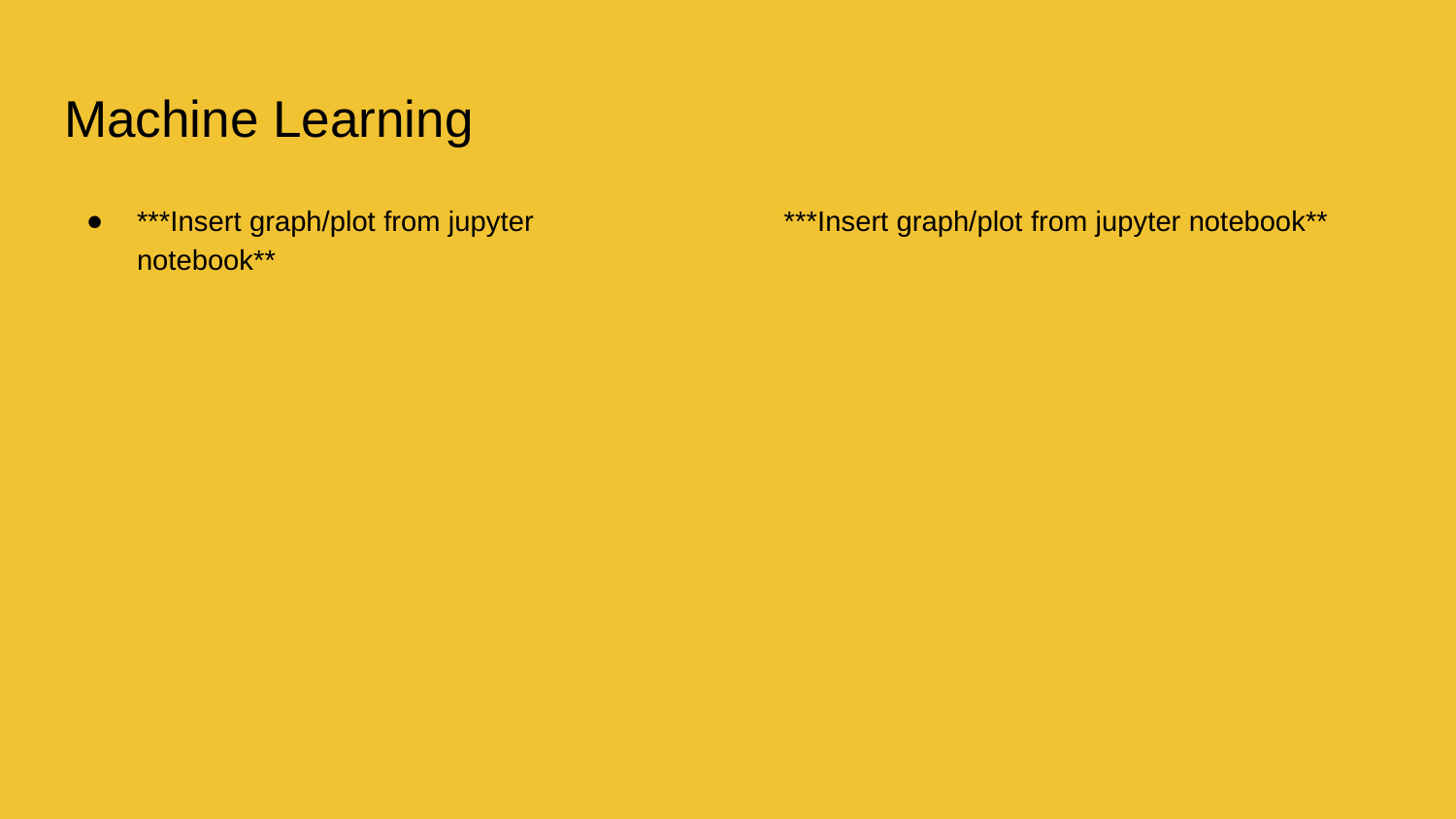

# Machine Learning
***Insert graph/plot from jupyter notebook**
***Insert graph/plot from jupyter notebook**